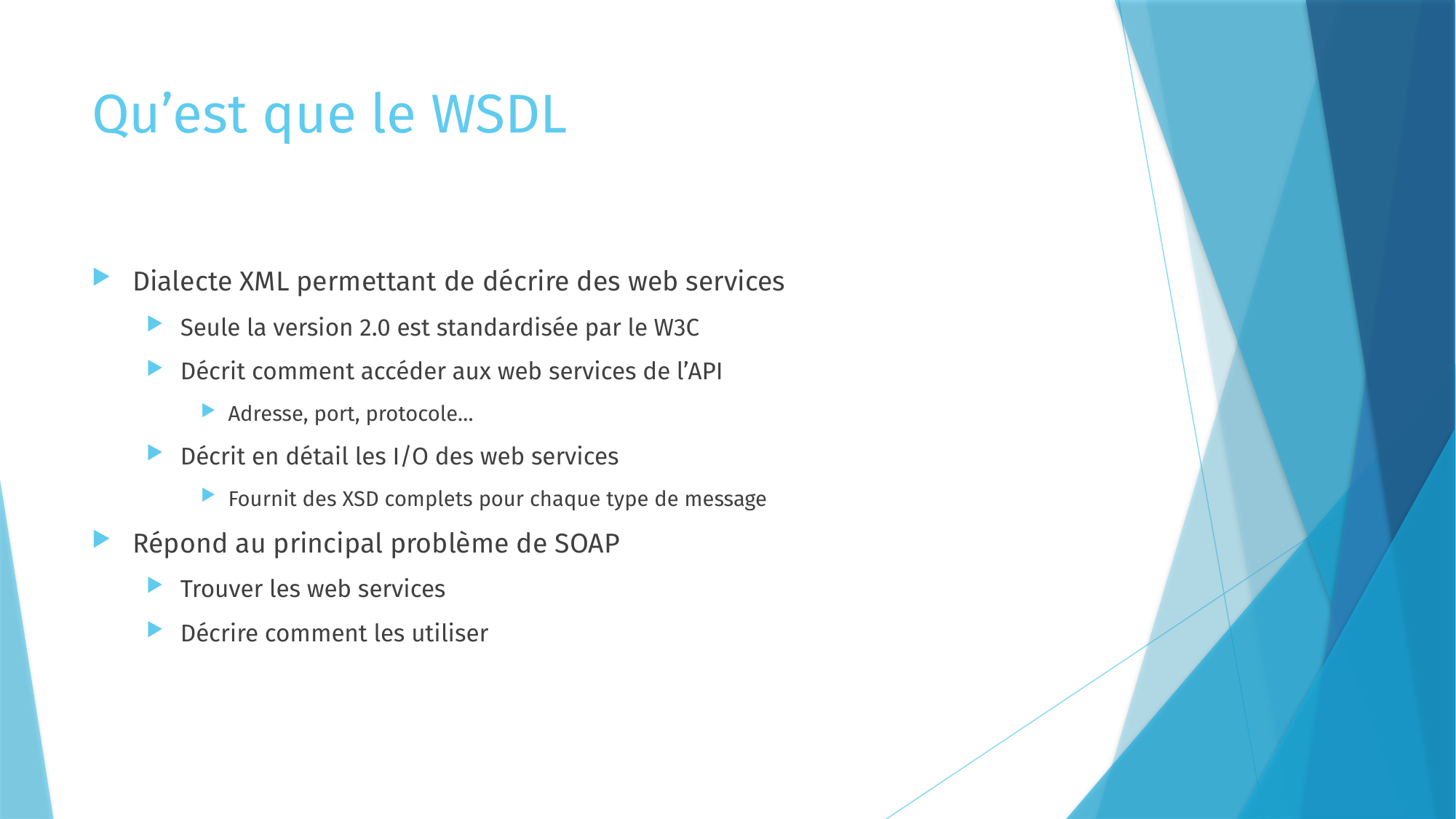

# Qu’est que le WSDL
Dialecte XML permettant de décrire des web services
Seule la version 2.0 est standardisée par le W3C
Décrit comment accéder aux web services de l’API
Adresse, port, protocole…
Décrit en détail les I/O des web services
Fournit des XSD complets pour chaque type de message
Répond au principal problème de SOAP
Trouver les web services
Décrire comment les utiliser